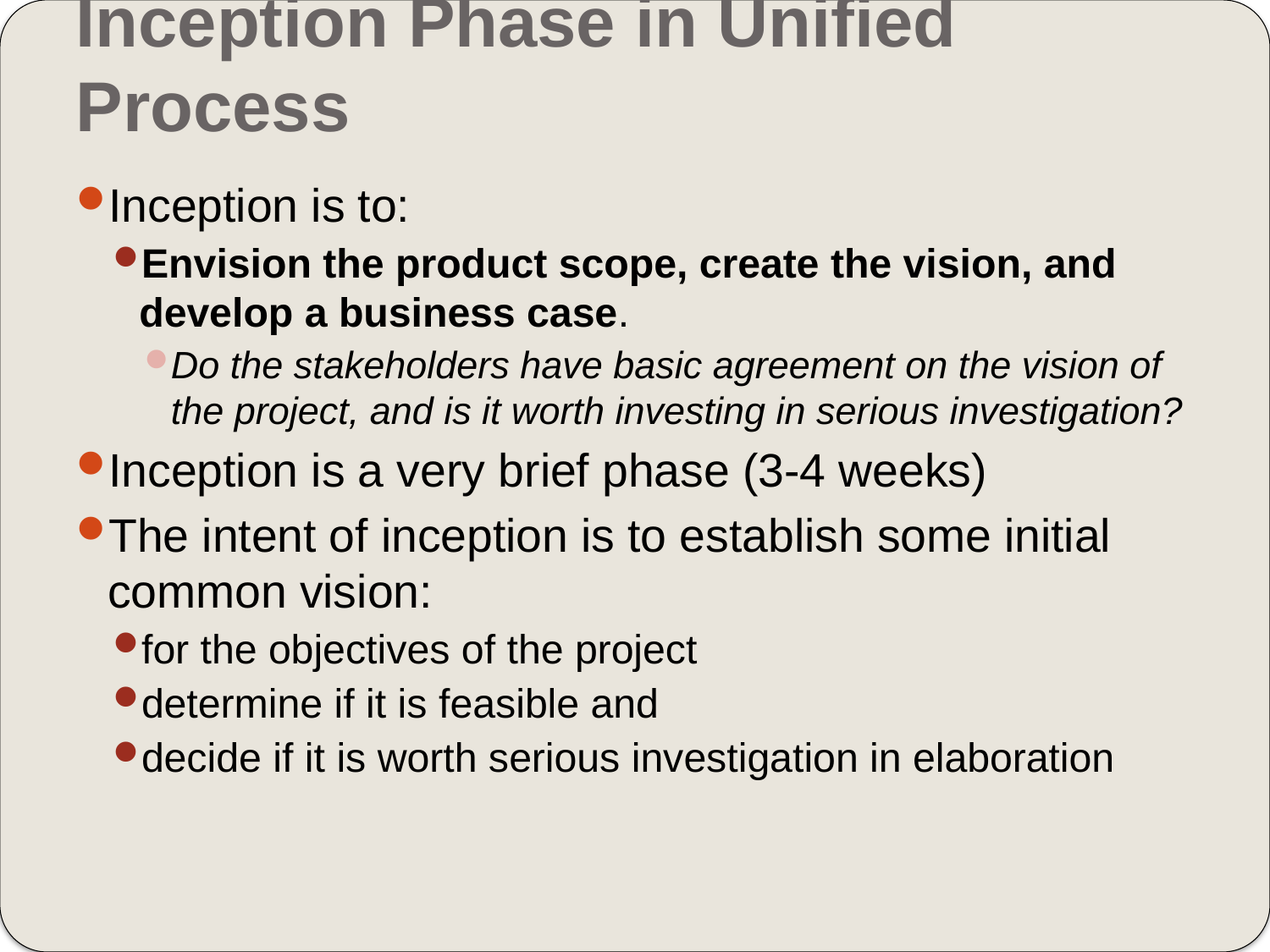

# Inception Phase in Unified Process
Inception is to:
Envision the product scope, create the vision, and develop a business case.
Do the stakeholders have basic agreement on the vision of the project, and is it worth investing in serious investigation?
Inception is a very brief phase (3-4 weeks)
The intent of inception is to establish some initial common vision:
for the objectives of the project
determine if it is feasible and
decide if it is worth serious investigation in elaboration